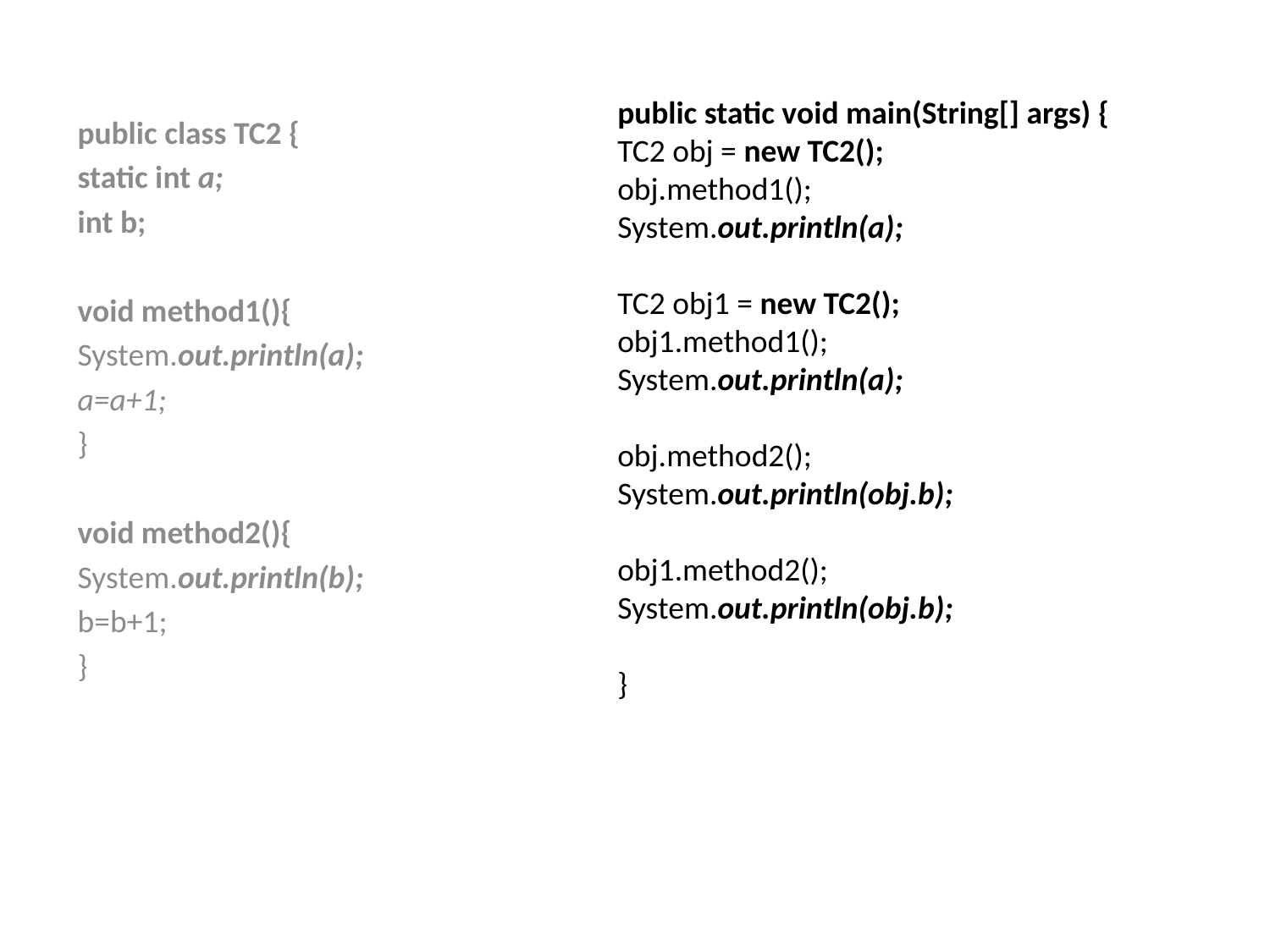

public static void main(String[] args) {
TC2 obj = new TC2();
obj.method1();
System.out.println(a);

TC2 obj1 = new TC2();
obj1.method1();
System.out.println(a);

obj.method2();
System.out.println(obj.b);

obj1.method2();
System.out.println(obj.b);

}
public class TC2 {
static int a;
int b;

void method1(){
System.out.println(a);
a=a+1;
}

void method2(){
System.out.println(b);
b=b+1;
}